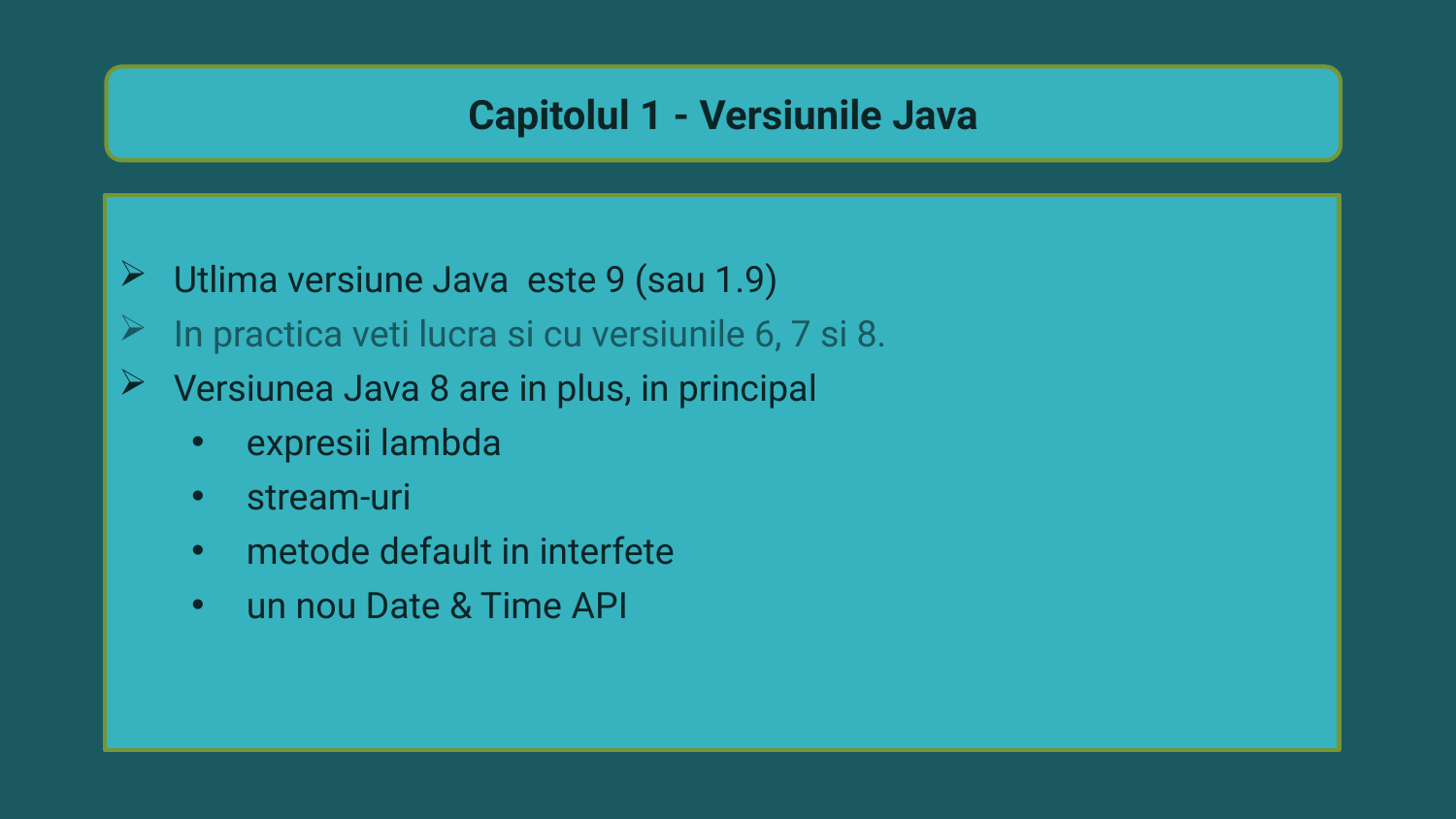

Capitolul 1 - Versiunile Java

Utlima versiune Java  este 9 (sau 1.9)
In practica veti lucra si cu versiunile 6, 7 si 8.
Versiunea Java 8 are in plus, in principal
expresii lambda
stream-uri
metode default in interfete
un nou Date & Time API